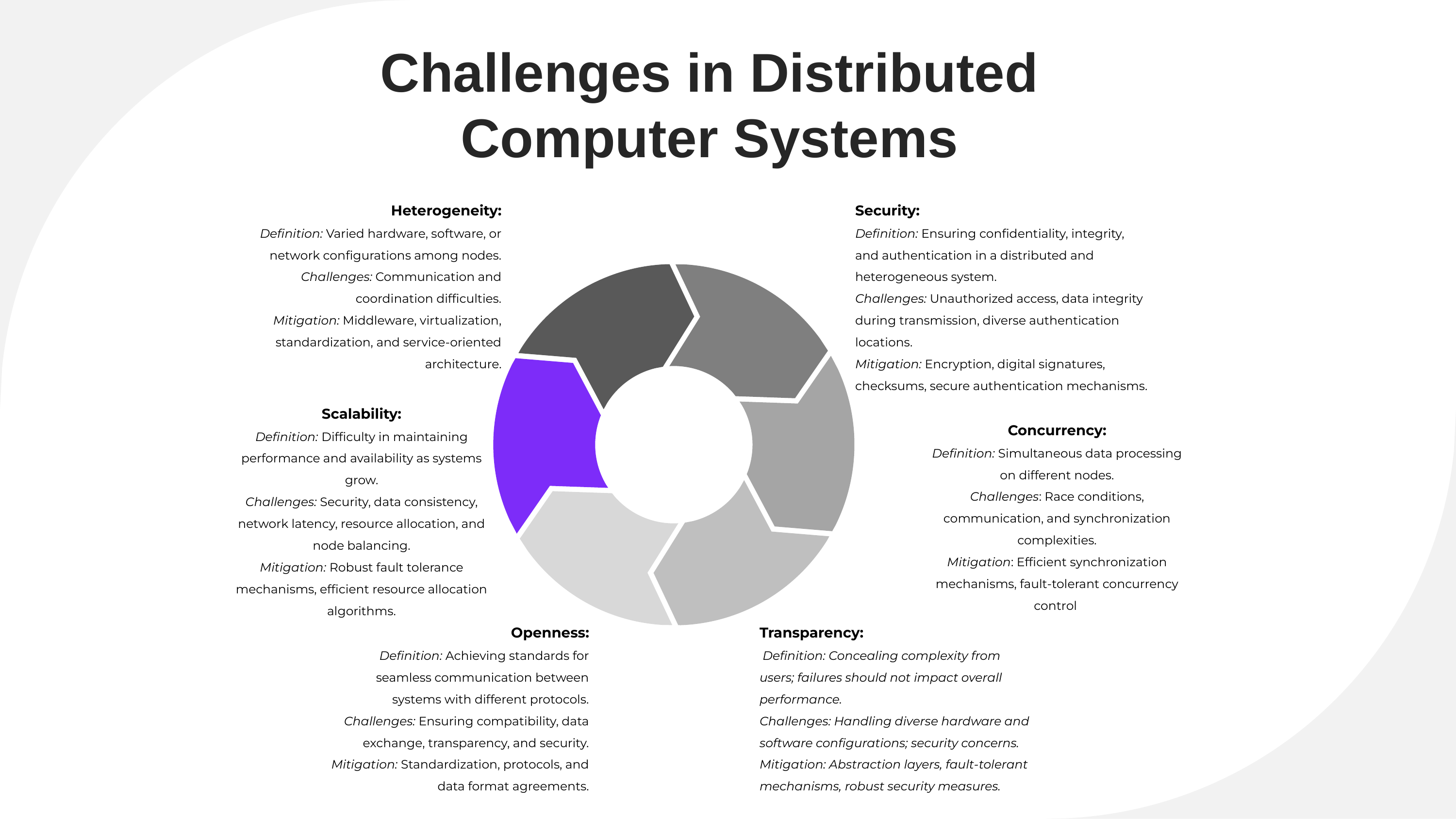

Challenges in Distributed Computer Systems
Heterogeneity:
Definition: Varied hardware, software, or network configurations among nodes.
Challenges: Communication and coordination difficulties.
Mitigation: Middleware, virtualization, standardization, and service-oriented architecture.

Security:
Definition: Ensuring confidentiality, integrity, and authentication in a distributed and heterogeneous system.
Challenges: Unauthorized access, data integrity during transmission, diverse authentication locations.
Mitigation: Encryption, digital signatures, checksums, secure authentication mechanisms.

Scalability:
Definition: Difficulty in maintaining performance and availability as systems grow.
Challenges: Security, data consistency, network latency, resource allocation, and node balancing.
Mitigation: Robust fault tolerance mechanisms, efficient resource allocation algorithms.

Concurrency:
Definition: Simultaneous data processing on different nodes.
Challenges: Race conditions, communication, and synchronization complexities.
Mitigation: Efficient synchronization mechanisms, fault-tolerant concurrency control

Openness:
Definition: Achieving standards for seamless communication between systems with different protocols.
Challenges: Ensuring compatibility, data exchange, transparency, and security.
Mitigation: Standardization, protocols, and data format agreements.

Transparency:
 Definition: Concealing complexity from users; failures should not impact overall performance.
Challenges: Handling diverse hardware and software configurations; security concerns.
Mitigation: Abstraction layers, fault-tolerant mechanisms, robust security measures.